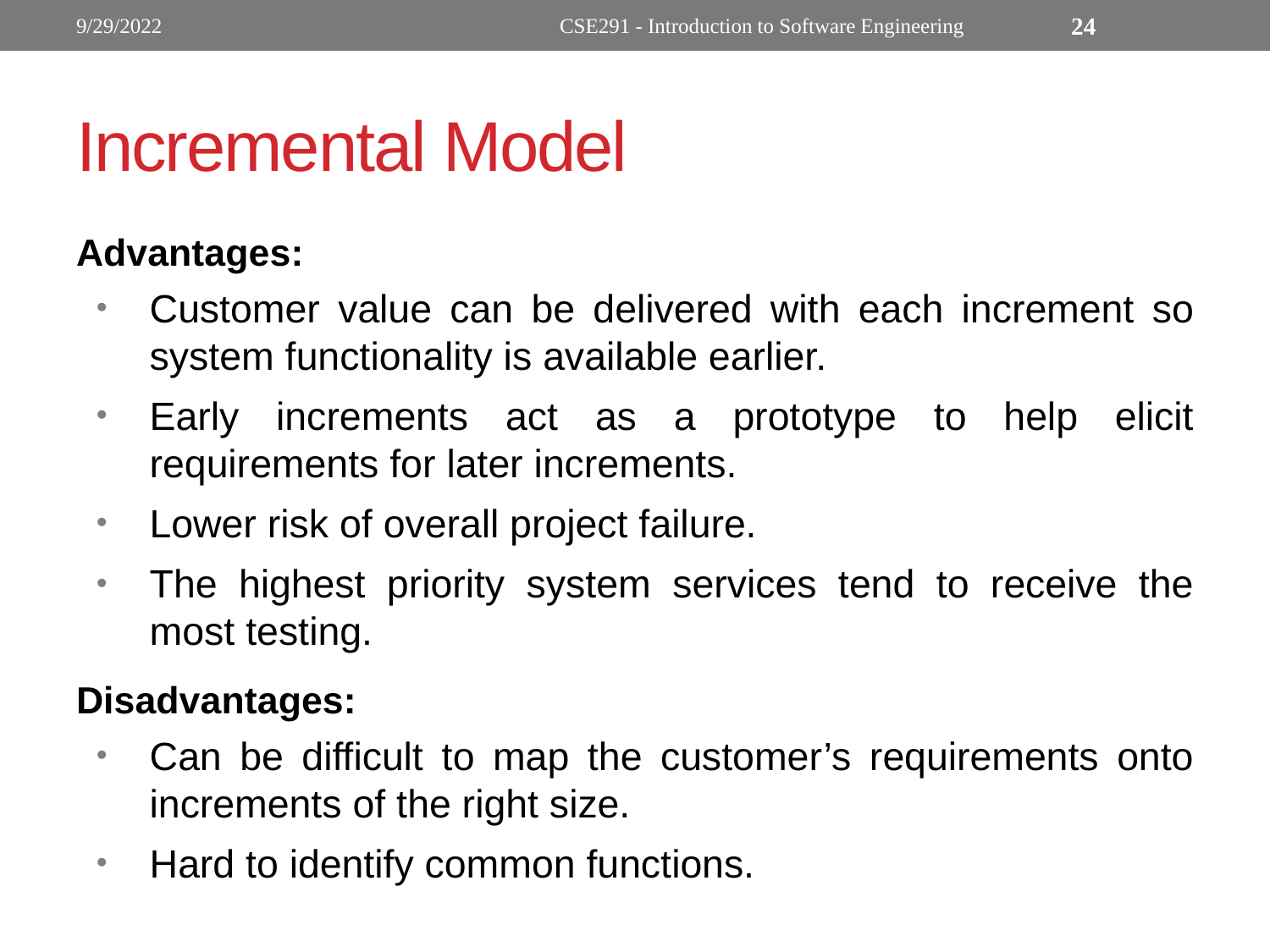

9/29/2022
CSE291 - Introduction to Software Engineering
24
# Incremental Model
Advantages:
Customer value can be delivered with each increment so system functionality is available earlier.
Early increments act as a prototype to help elicit requirements for later increments.
Lower risk of overall project failure.
The highest priority system services tend to receive the most testing.
Disadvantages:
Can be difficult to map the customer’s requirements onto increments of the right size.
Hard to identify common functions.